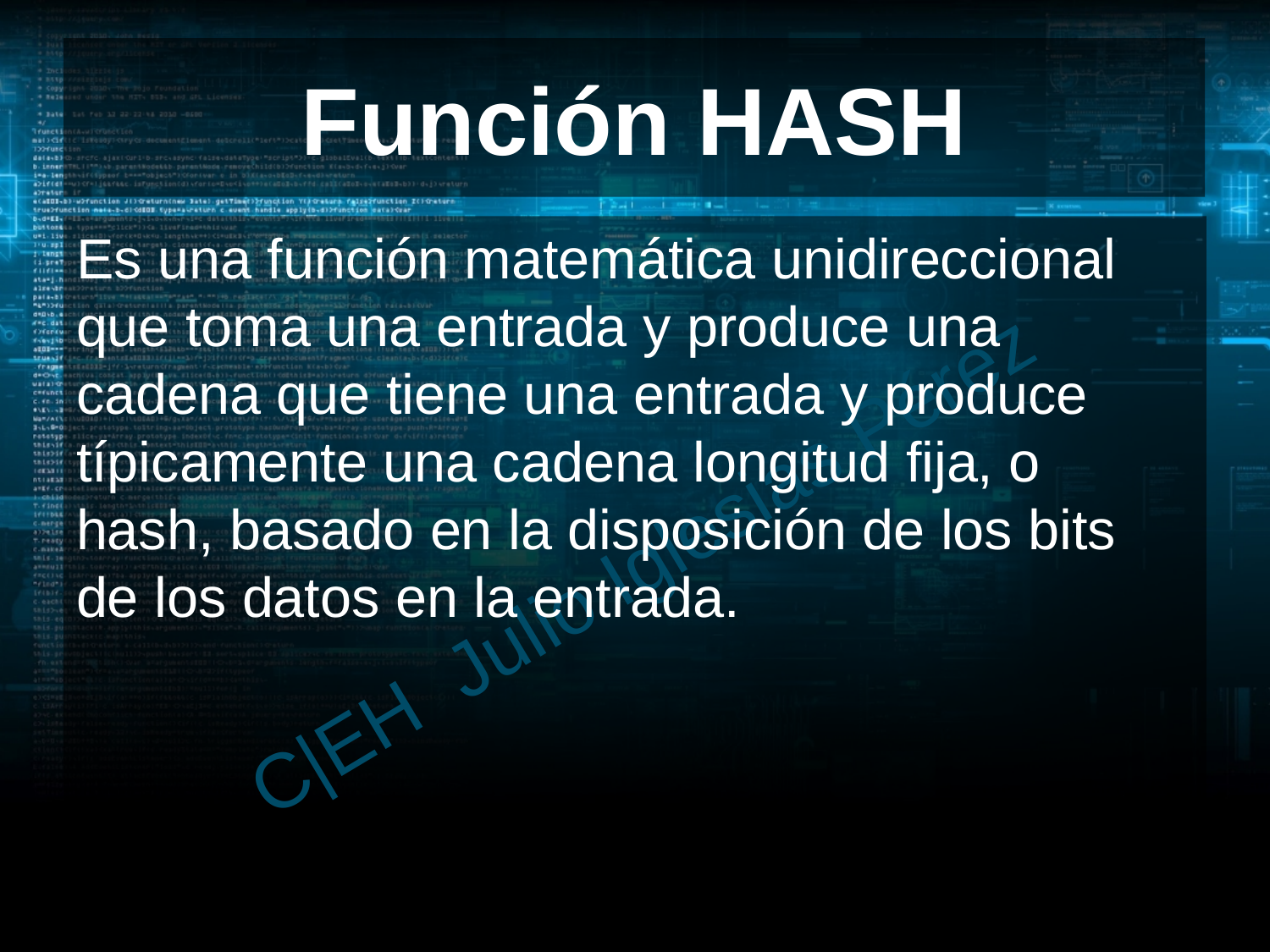

# Función HASH
Es una función matemática unidireccional que toma una entrada y produce una cadena que tiene una entrada y produce típicamente una cadena longitud fija, o hash, basado en la disposición de los bits de los datos en la entrada.

C|EH  Julio Iglesias Pérez